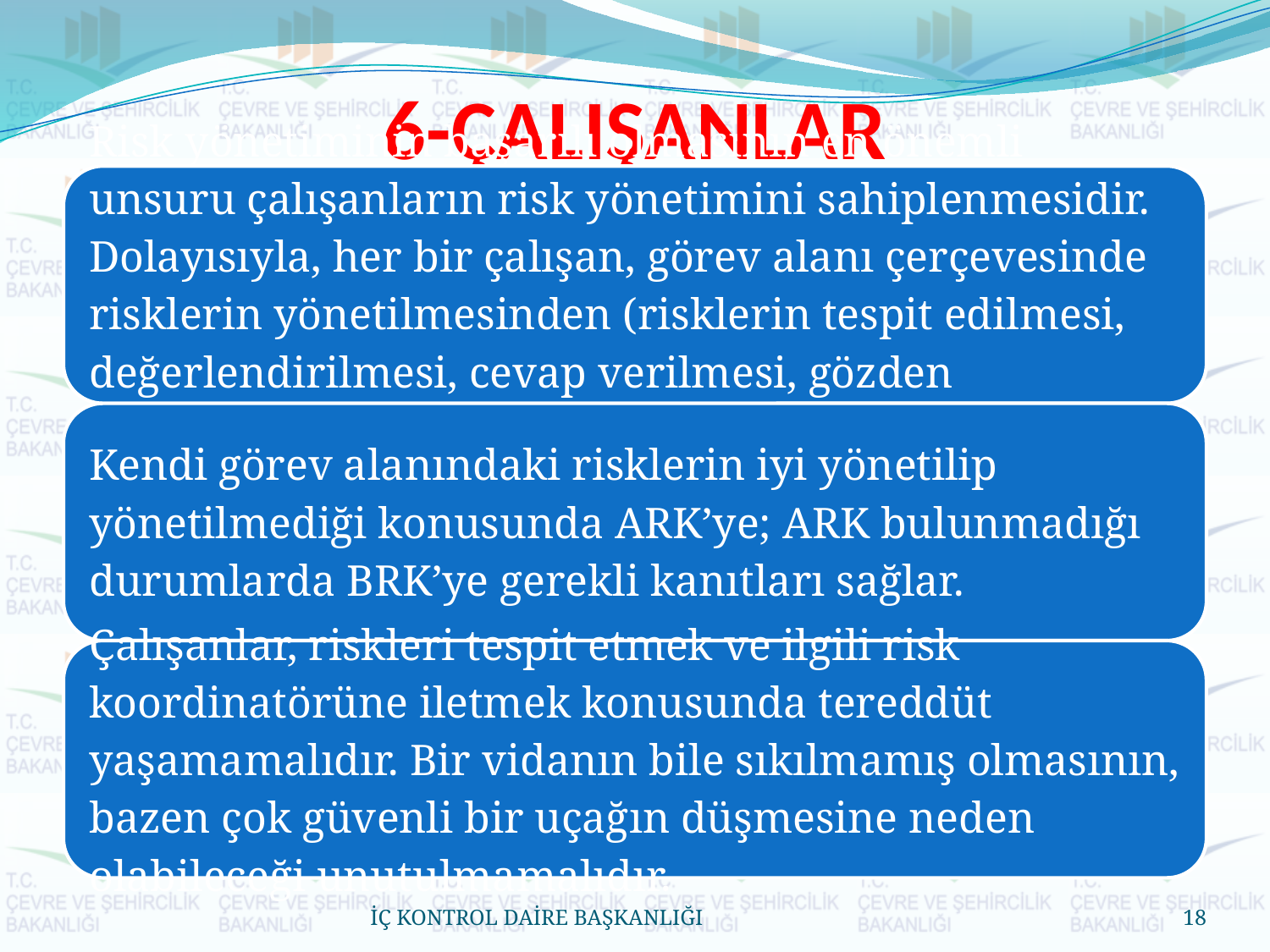

# 6-ÇALIŞANLAR
Risk yönetiminin başarılı olmasının en önemli unsuru çalışanların risk yönetimini sahiplenmesidir. Dolayısıyla, her bir çalışan, görev alanı çerçevesinde risklerin yönetilmesinden (risklerin tespit edilmesi, değerlendirilmesi, cevap verilmesi, gözden geçirilmesi ve raporlanması) sorumludur.
Kendi görev alanındaki risklerin iyi yönetilip yönetilmediği konusunda ARK’ye; ARK bulunmadığı durumlarda BRK’ye gerekli kanıtları sağlar.
Çalışanlar, riskleri tespit etmek ve ilgili risk koordinatörüne iletmek konusunda tereddüt yaşamamalıdır. Bir vidanın bile sıkılmamış olmasının, bazen çok güvenli bir uçağın düşmesine neden olabileceği unutulmamalıdır.
İÇ KONTROL DAİRE BAŞKANLIĞI
18